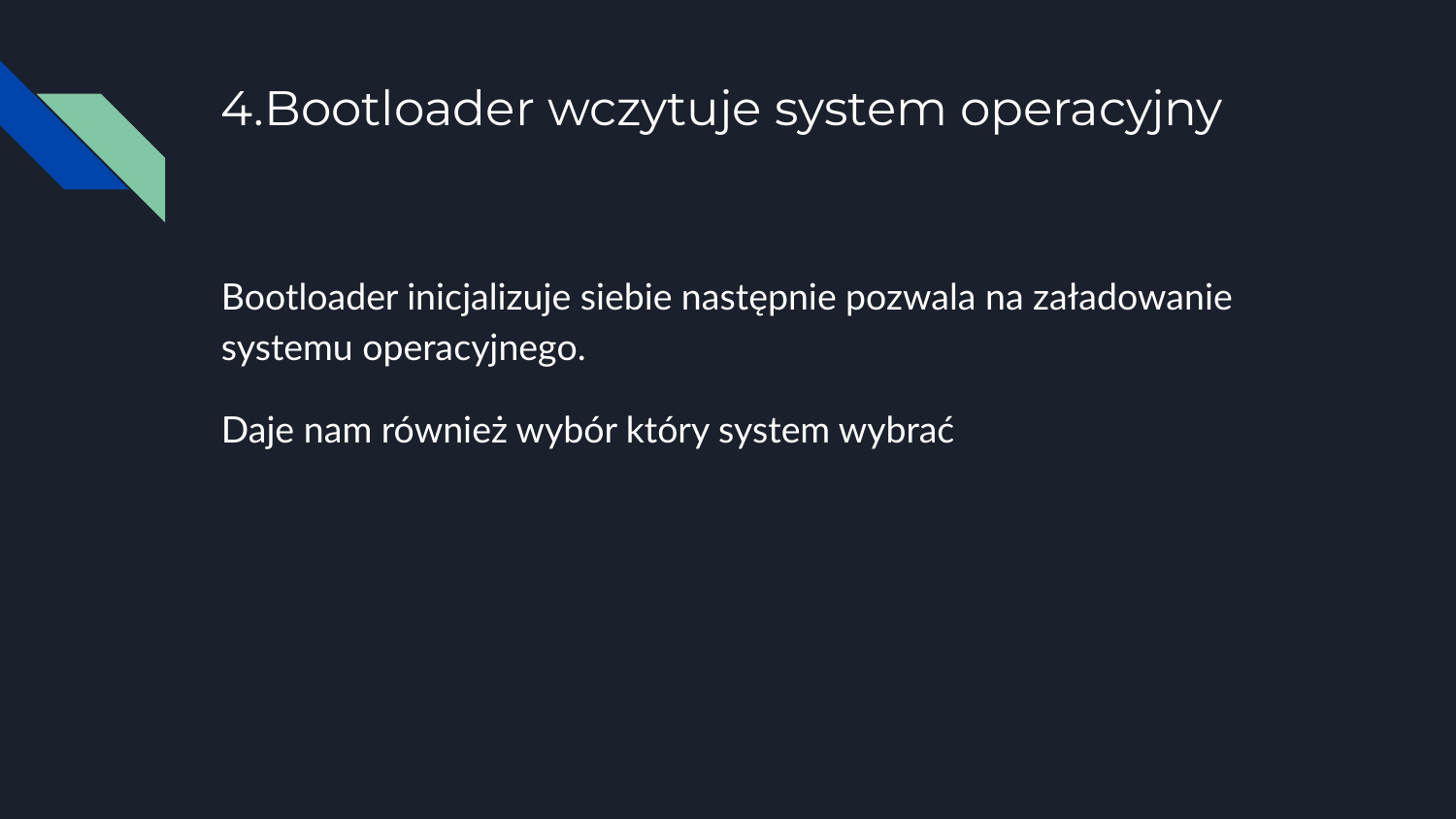

# 4.Bootloader wczytuje system operacyjny
Bootloader inicjalizuje siebie następnie pozwala na załadowanie systemu operacyjnego.
Daje nam również wybór który system wybrać